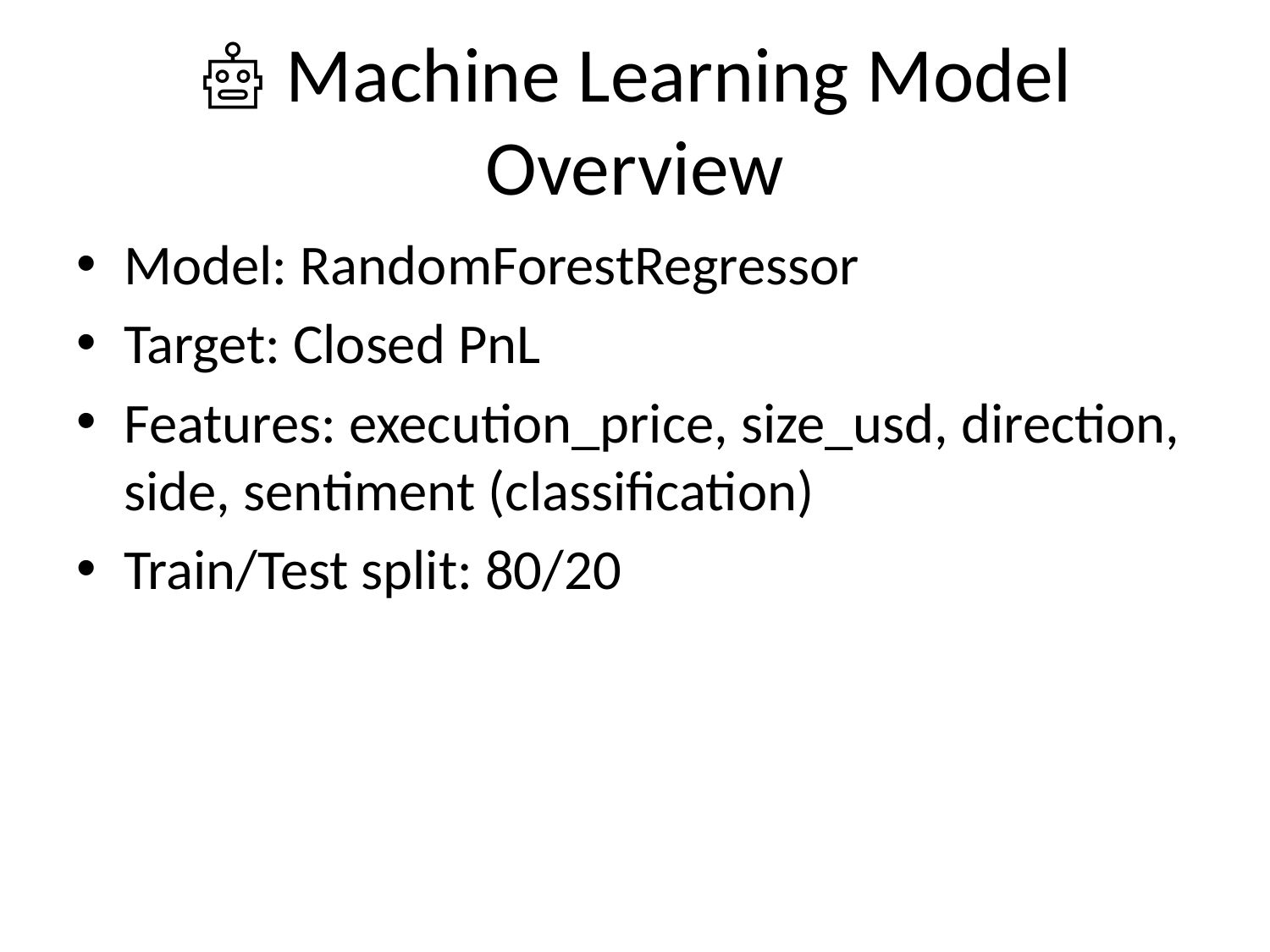

# 🤖 Machine Learning Model Overview
Model: RandomForestRegressor
Target: Closed PnL
Features: execution_price, size_usd, direction, side, sentiment (classification)
Train/Test split: 80/20